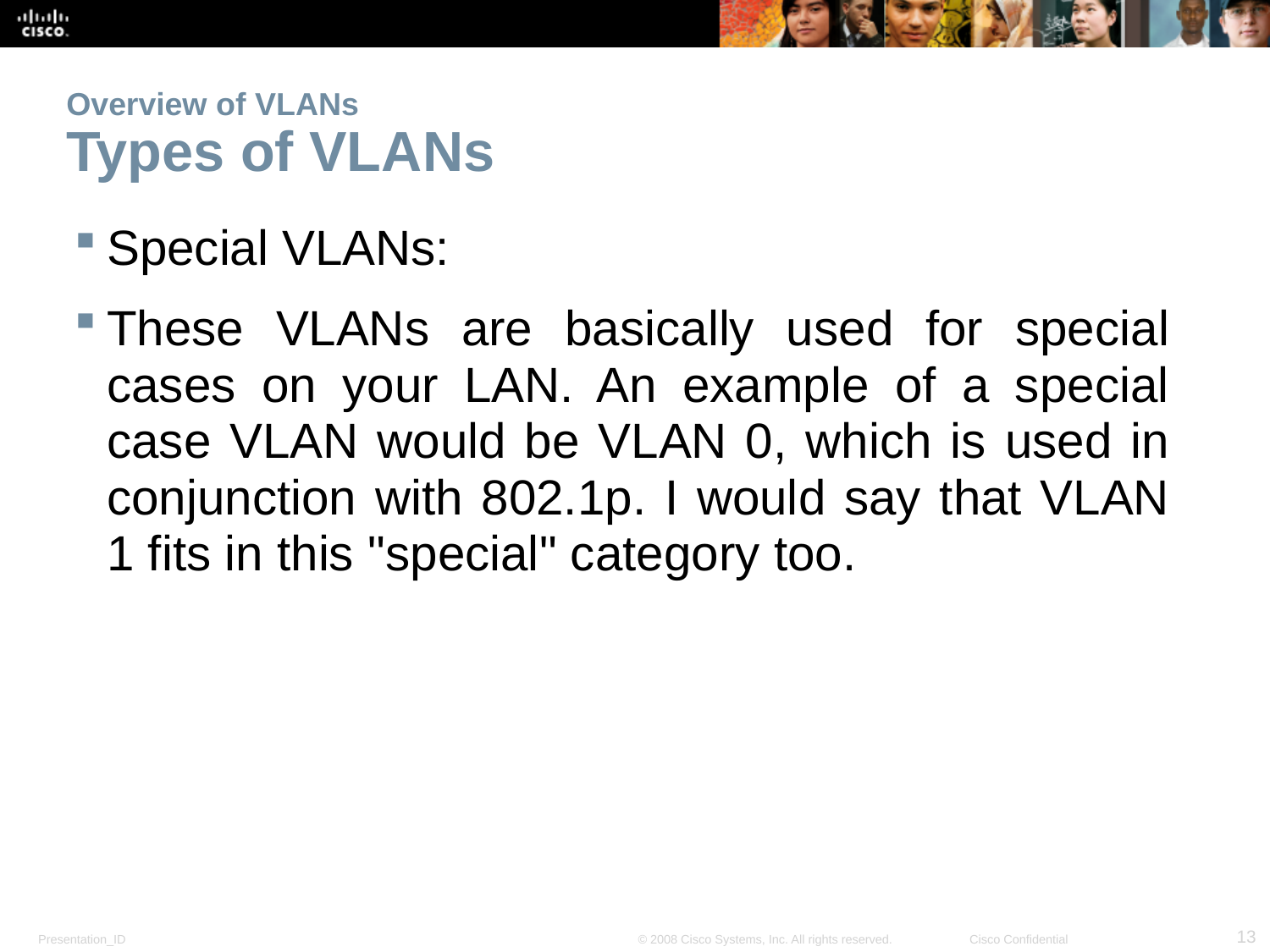

# Overview of VLANs Types of VLANs
Special VLANs:
These VLANs are basically used for special cases on your LAN. An example of a special case VLAN would be VLAN 0, which is used in conjunction with 802.1p. I would say that VLAN 1 fits in this "special" category too.